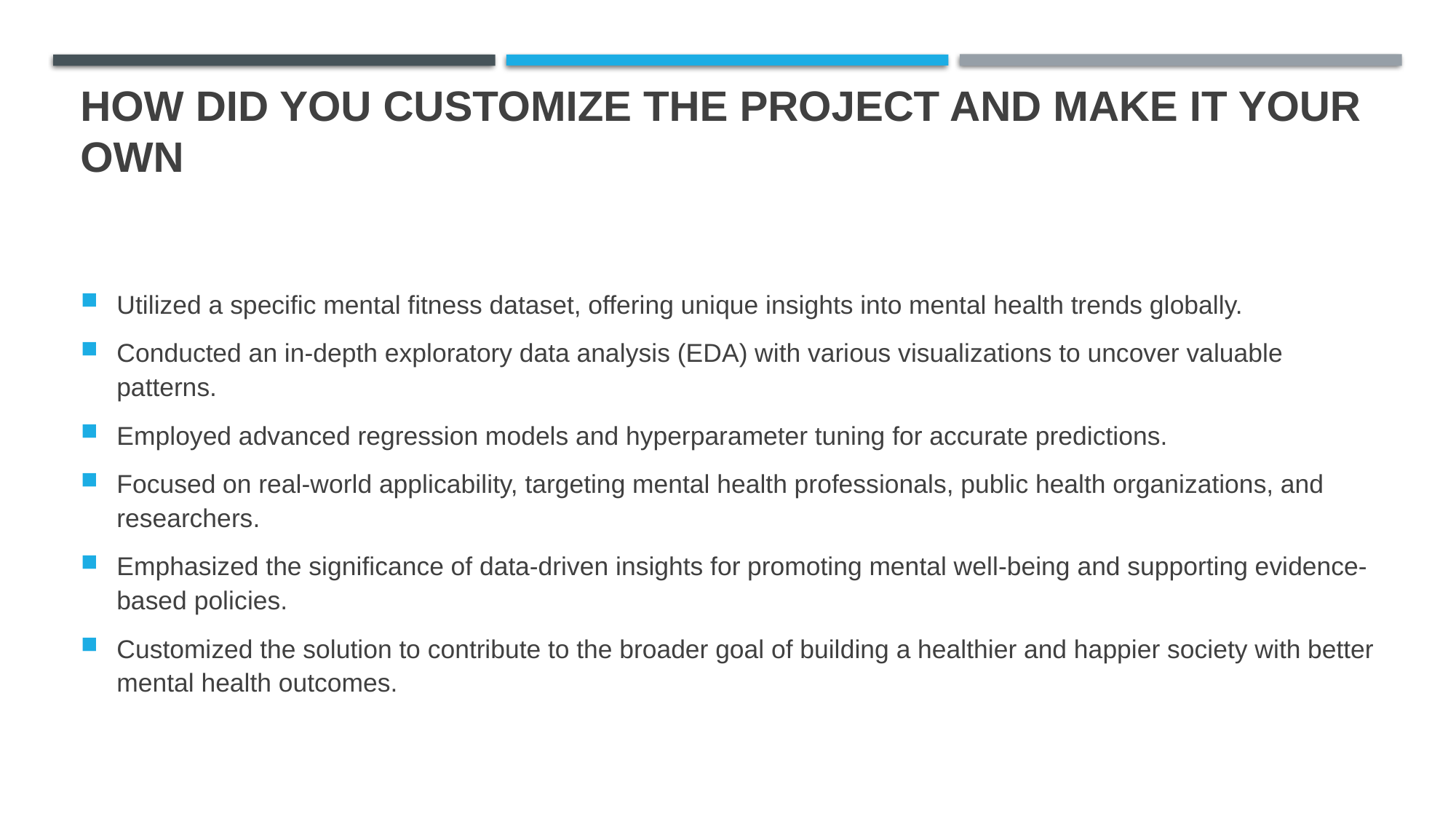

# How did you customize the project and make it your own
Utilized a specific mental fitness dataset, offering unique insights into mental health trends globally.
Conducted an in-depth exploratory data analysis (EDA) with various visualizations to uncover valuable patterns.
Employed advanced regression models and hyperparameter tuning for accurate predictions.
Focused on real-world applicability, targeting mental health professionals, public health organizations, and researchers.
Emphasized the significance of data-driven insights for promoting mental well-being and supporting evidence-based policies.
Customized the solution to contribute to the broader goal of building a healthier and happier society with better mental health outcomes.